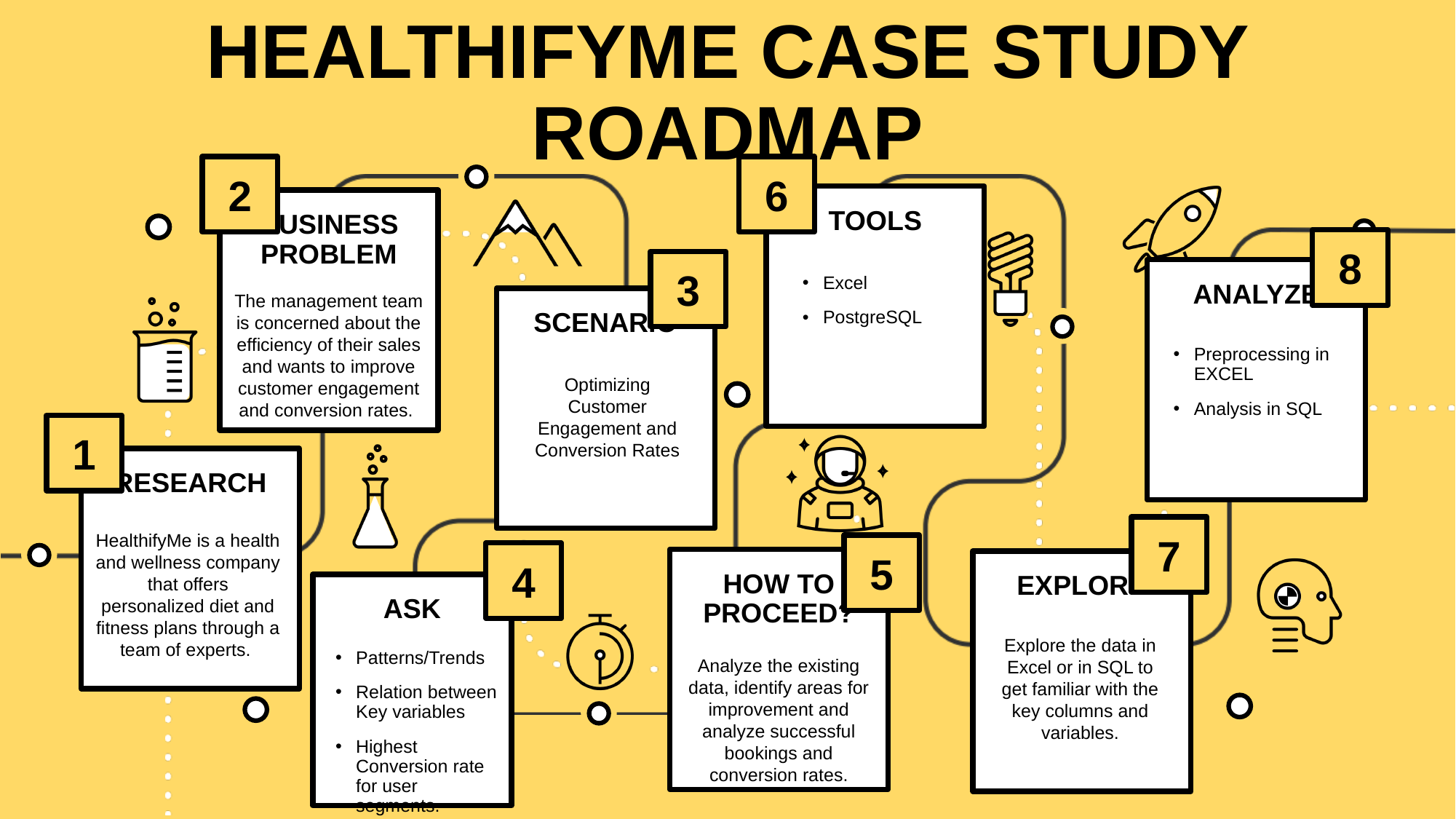

# Healthifyme CASE STUDY roadmap
2
6
TOOLs
BUSINESS PROBLEM
8
3
ANALYZE
Excel
PostgreSQL
The management team is concerned about the efficiency of their sales and wants to improve customer engagement and conversion rates.
SCENARIO
Preprocessing in EXCEL
Analysis in SQL
Optimizing Customer Engagement and Conversion Rates
1
RESEARCH
7
HealthifyMe is a health and wellness company that offers personalized diet and fitness plans through a team of experts.
5
4
HOW TO PROCEED?
EXPLORE
ASK

Explore the data in Excel or in SQL to get familiar with the key columns and variables.
Patterns/Trends
Relation between Key variables
Highest Conversion rate for user segments.

Analyze the existing data, identify areas for improvement and analyze successful bookings and conversion rates.